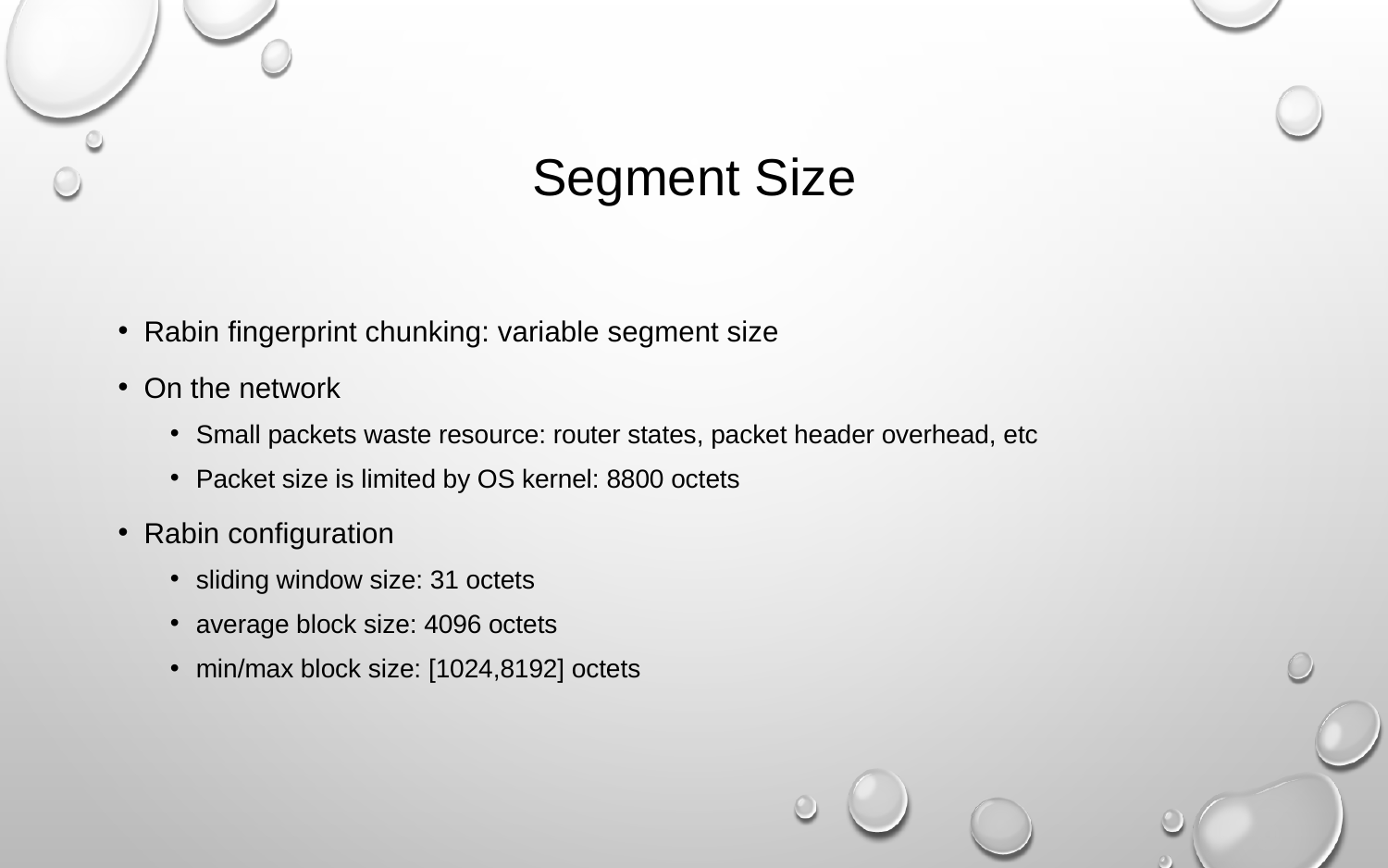

# Segment Size
Rabin fingerprint chunking: variable segment size
On the network
Small packets waste resource: router states, packet header overhead, etc
Packet size is limited by OS kernel: 8800 octets
Rabin configuration
sliding window size: 31 octets
average block size: 4096 octets
min/max block size: [1024,8192] octets